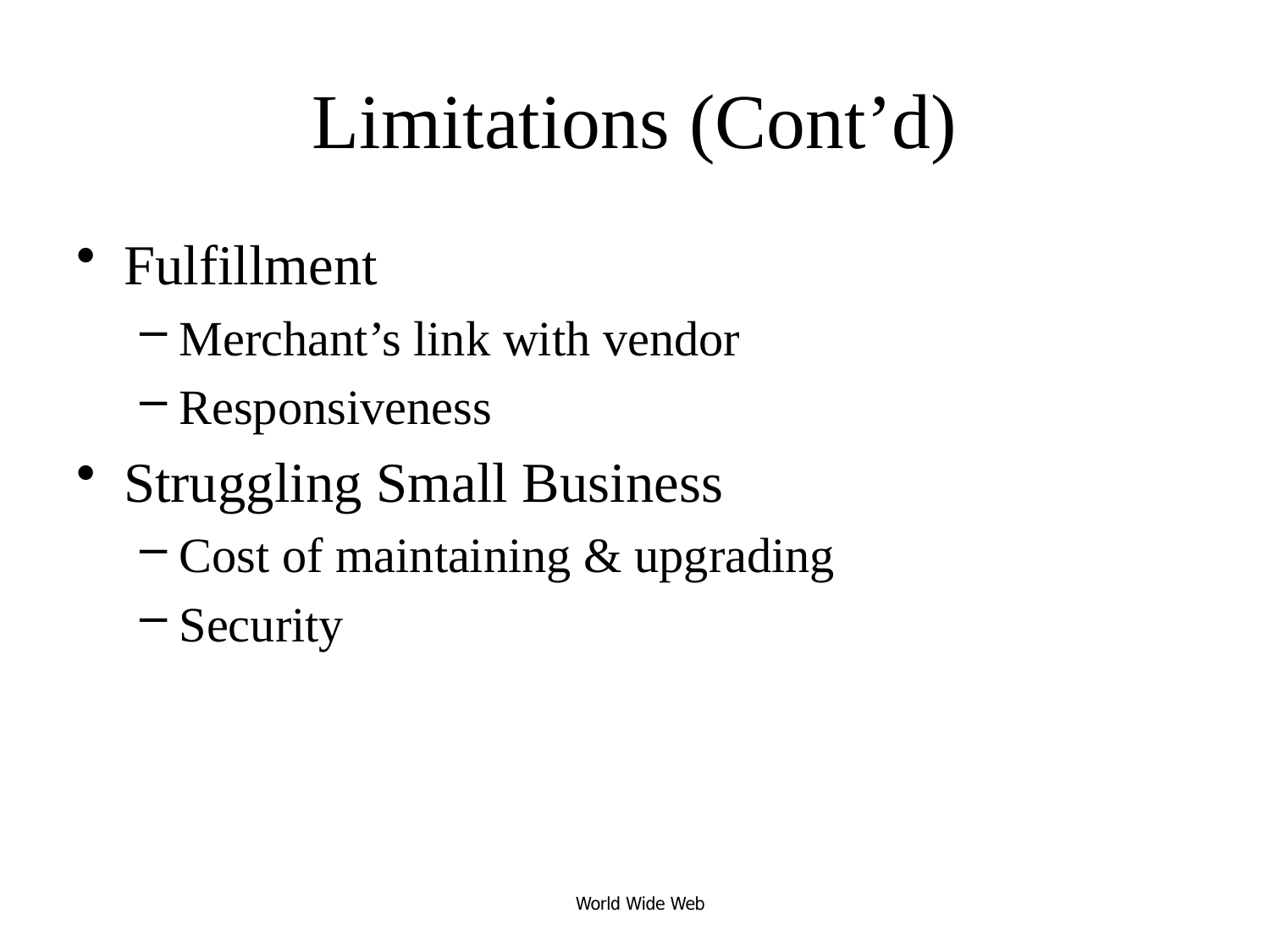

# Limitations (Cont’d)
Fulfillment
Merchant’s link with vendor
Responsiveness
Struggling Small Business
Cost of maintaining & upgrading
Security
World Wide Web